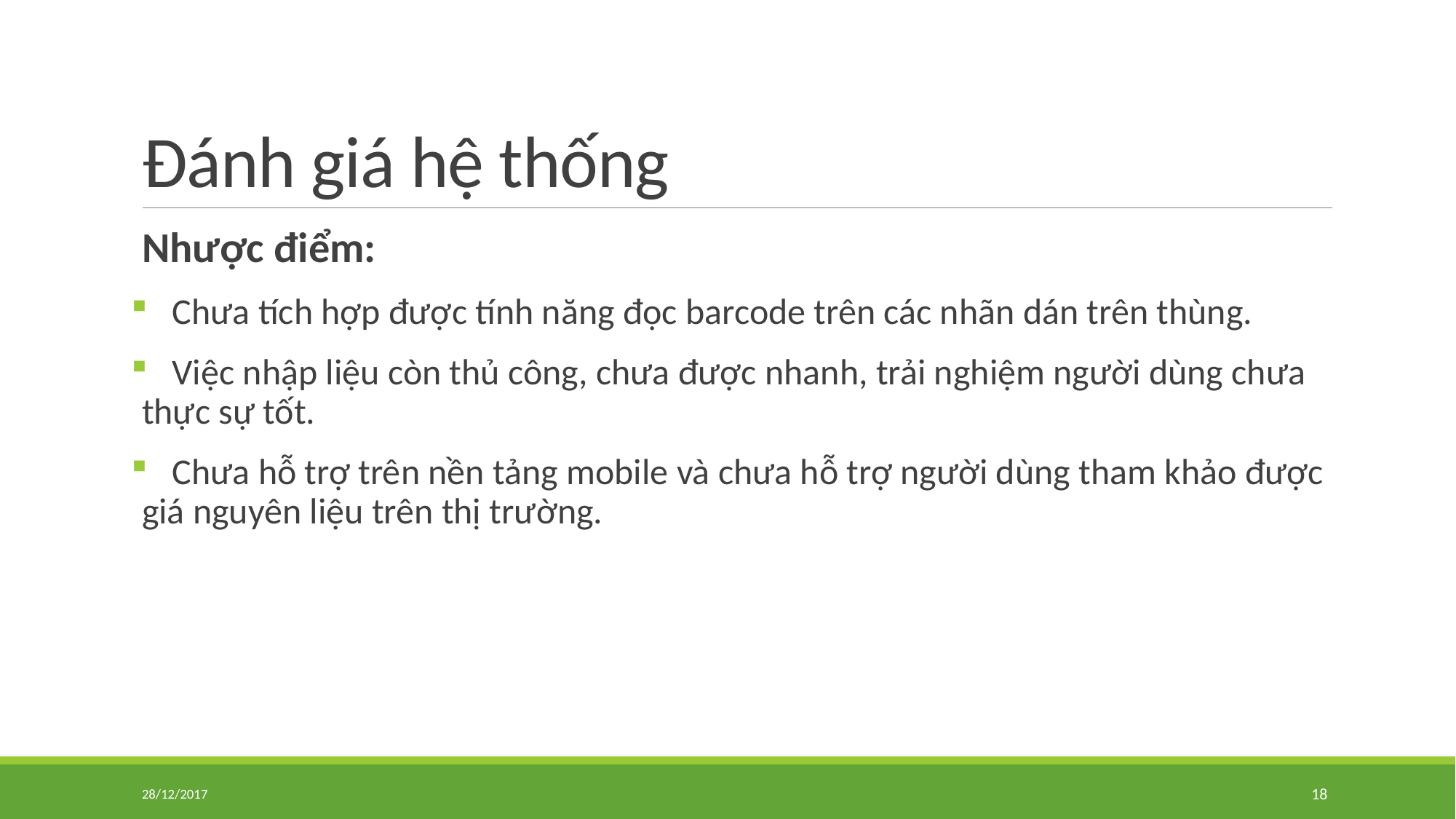

# Đánh giá hệ thống
Nhược điểm:
   Chưa tích hợp được tính năng đọc barcode trên các nhãn dán trên thùng.
   Việc nhập liệu còn thủ công, chưa được nhanh, trải nghiệm người dùng chưa thực sự tốt.
   Chưa hỗ trợ trên nền tảng mobile và chưa hỗ trợ người dùng tham khảo được giá nguyên liệu trên thị trường.
28/12/2017
18